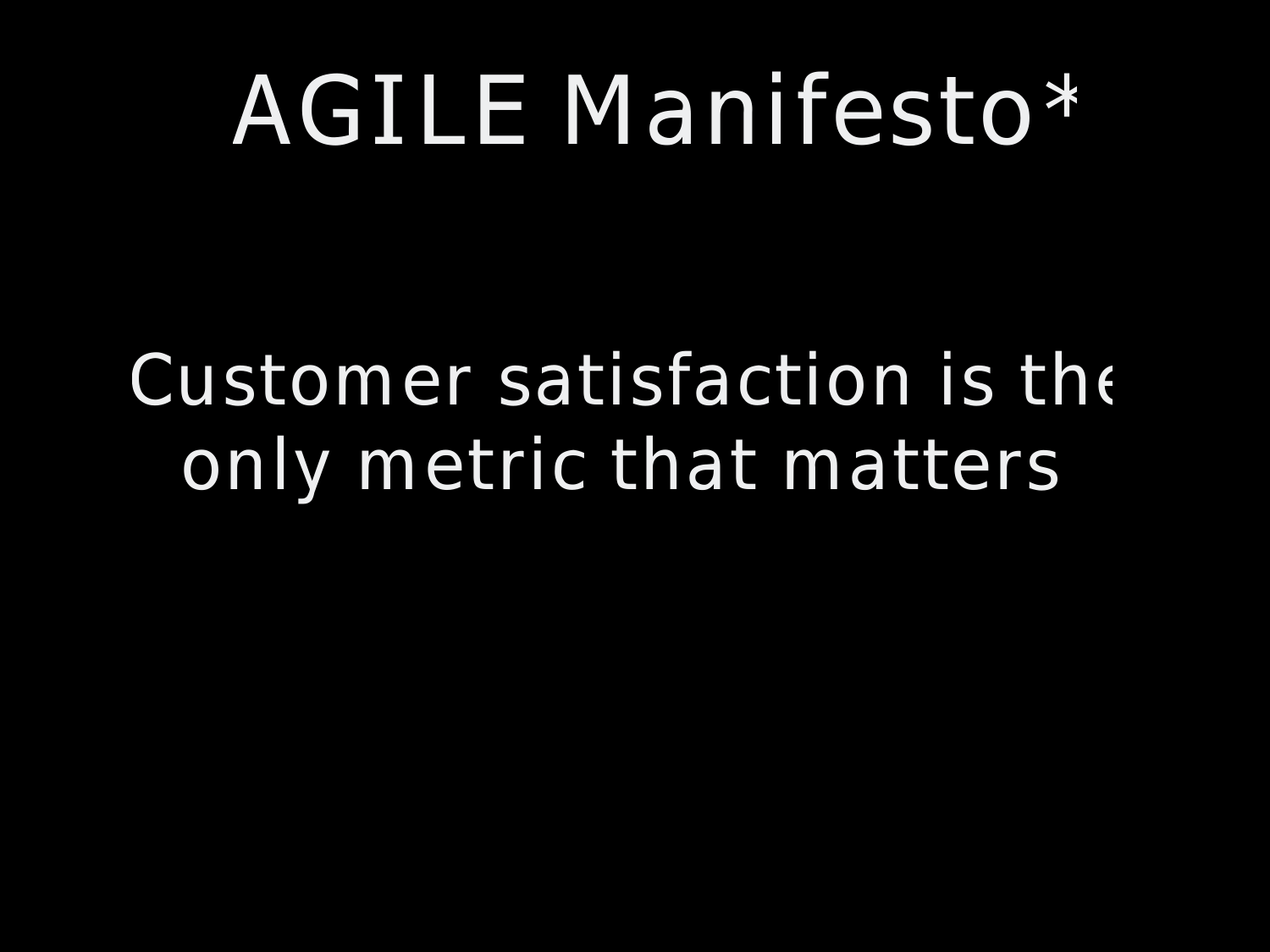

AGILE Manifesto*
Customer satisfaction is the
only metric that matters.